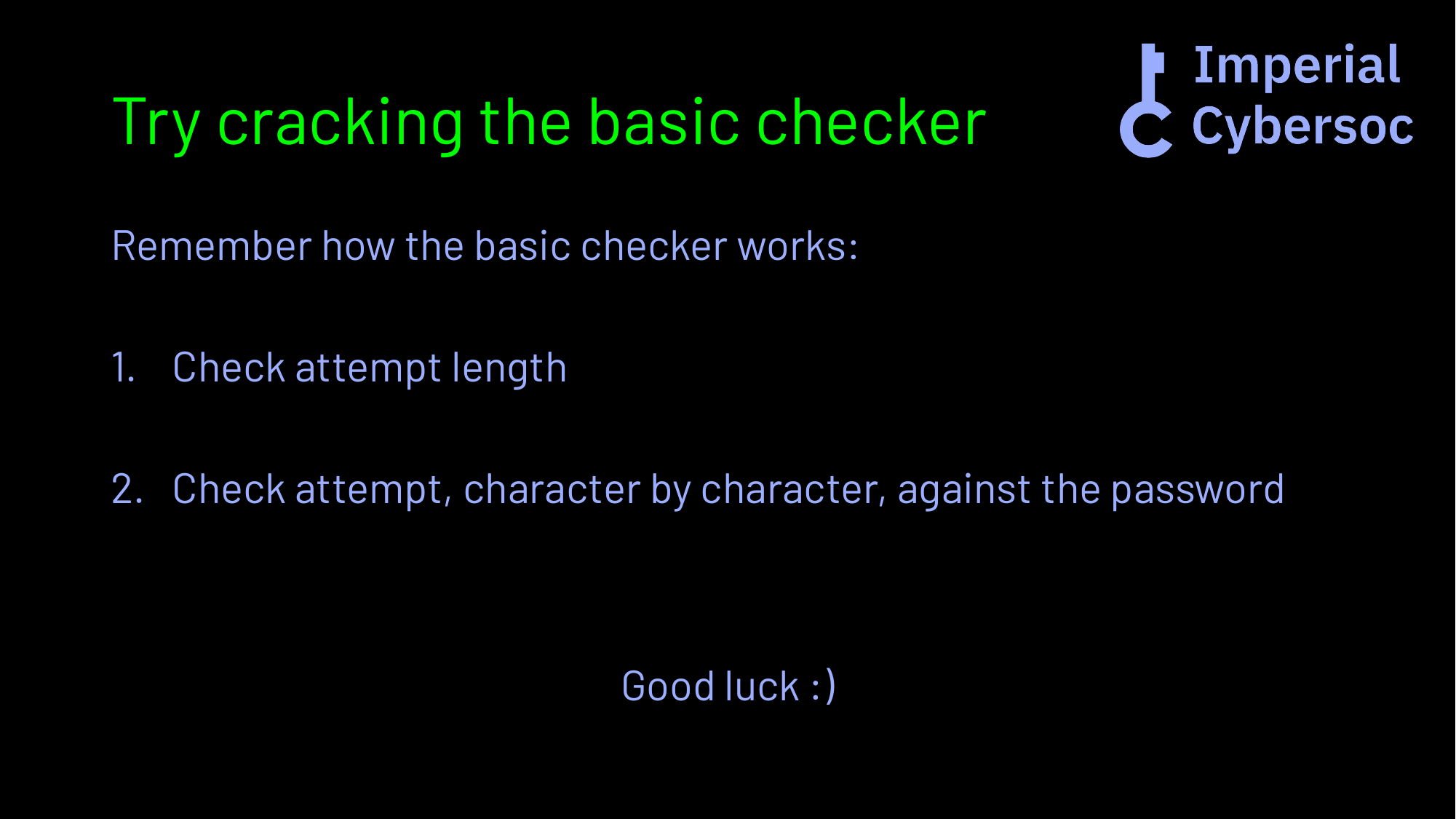

# Try cracking the basic checker
Remember how the basic checker works:

Check attempt length

Check attempt, character by character, against the password
Good luck :)